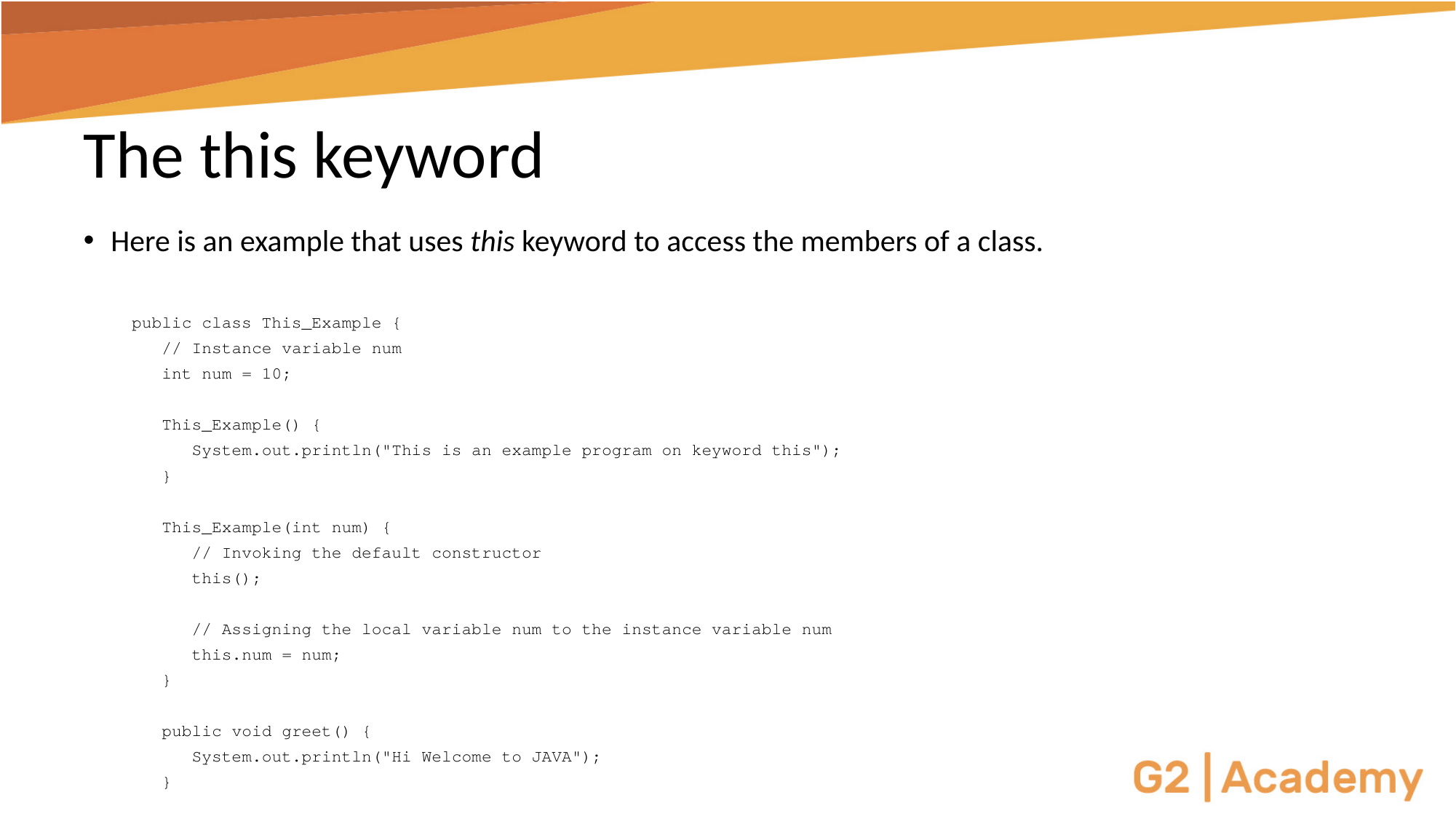

# The this keyword
Here is an example that uses this keyword to access the members of a class.

public class This_Example {
   // Instance variable num
   int num = 10;

   This_Example() {
      System.out.println("This is an example program on keyword this");
   }

   This_Example(int num) {
      // Invoking the default constructor
      this();

      // Assigning the local variable num to the instance variable num
      this.num = num;
   }

   public void greet() {
      System.out.println("Hi Welcome to JAVA");
   }